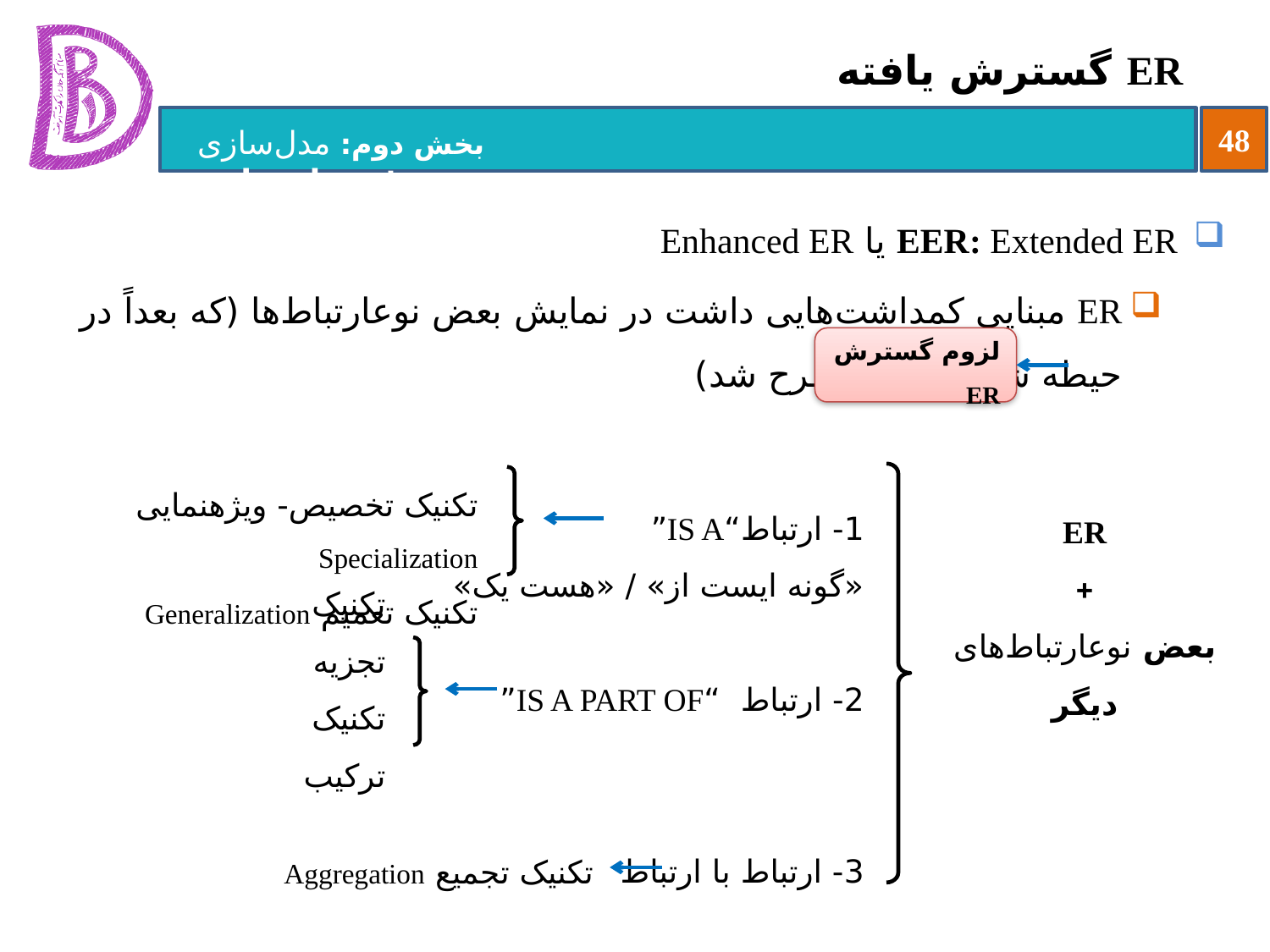

# ER گسترش یافته
EER: Extended ER یا Enhanced ER
ER مبنایی کمداشت‌هایی داشت در نمایش بعض نوع‏ارتباط‌ها (که بعداً در حیطه شیء‏گرایی مطرح شد)
لزوم گسترش ER
تکنیک تخصیص- ویژه‏نمایی  Specialization
تکنیک تعمیم Generalization

1- ارتباط	“IS A”
«گونه ایست از» / «هست یک»

2- ارتباط  “IS A PART OF”

3- ارتباط با ارتباط
ER
+
بعض نوع‏ارتباط‌های دیگر
تکنیک تجزیه
تکنیک ترکیب

تکنیک تجمیع Aggregation